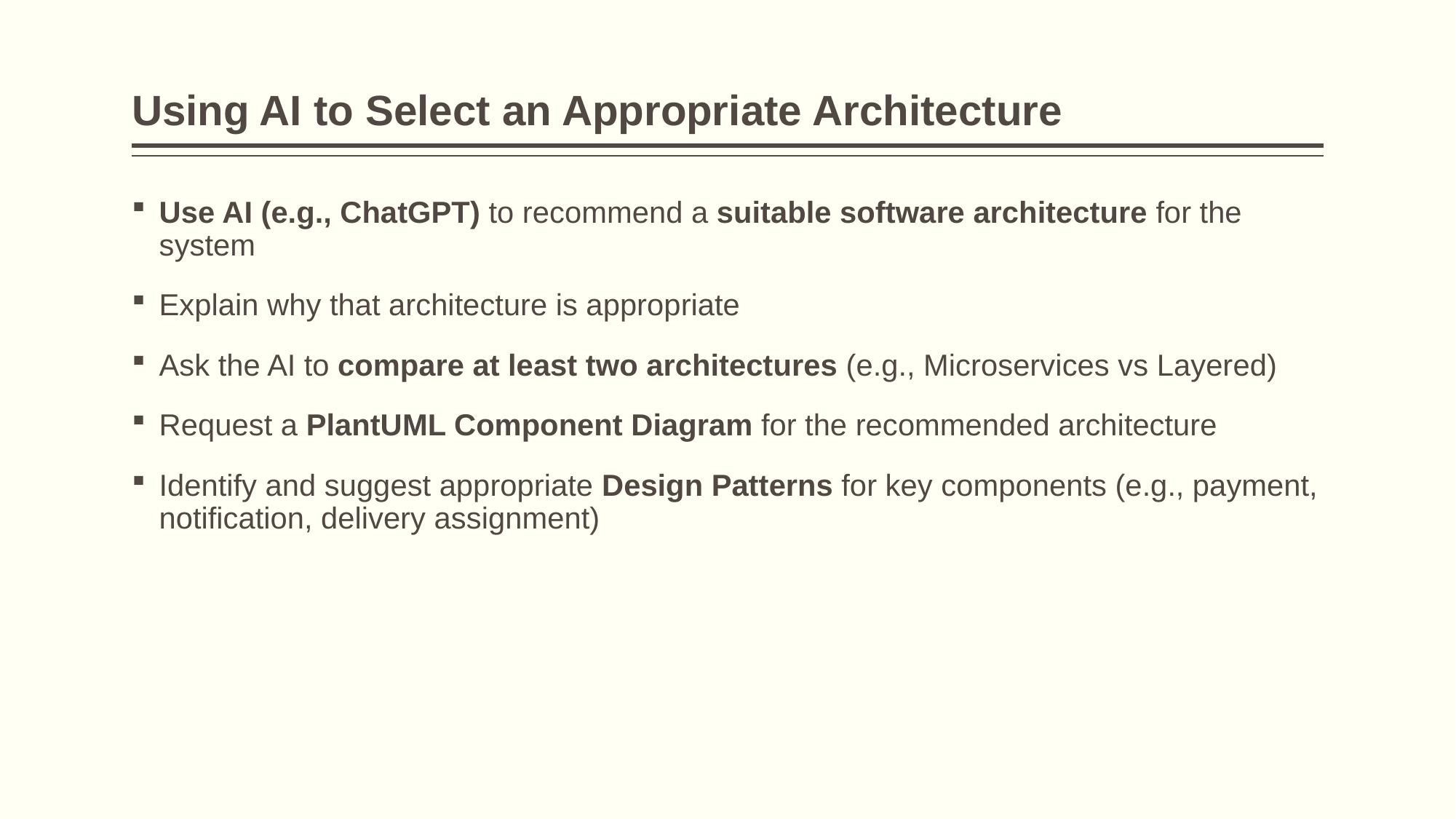

# Using AI to Select an Appropriate Architecture
Use AI (e.g., ChatGPT) to recommend a suitable software architecture for the system
Explain why that architecture is appropriate
Ask the AI to compare at least two architectures (e.g., Microservices vs Layered)
Request a PlantUML Component Diagram for the recommended architecture
Identify and suggest appropriate Design Patterns for key components (e.g., payment, notification, delivery assignment)